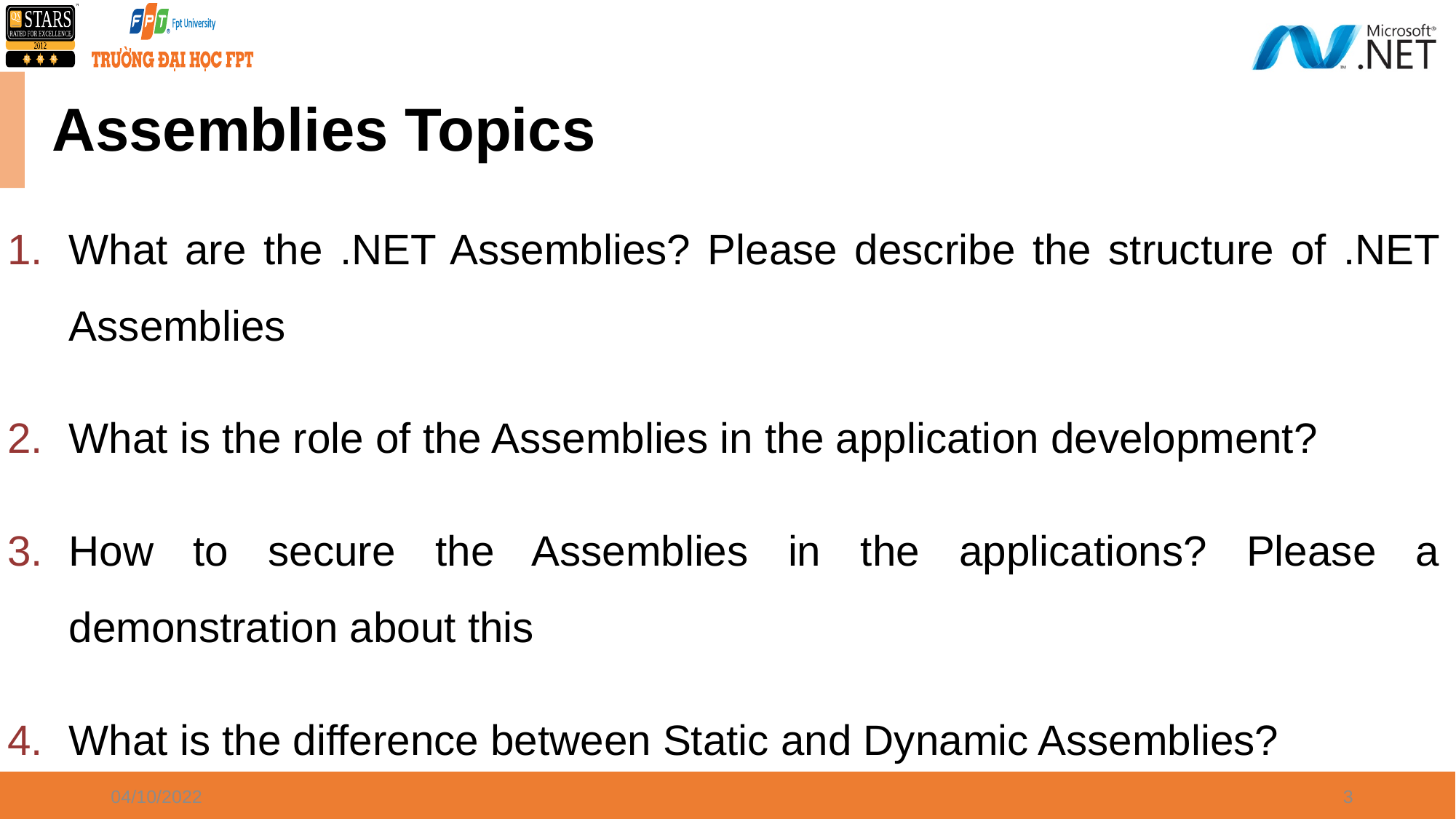

# Assemblies Topics
What are the .NET Assemblies? Please describe the structure of .NET Assemblies
What is the role of the Assemblies in the application development?
How to secure the Assemblies in the applications? Please a demonstration about this
What is the difference between Static and Dynamic Assemblies?
04/10/2022
3